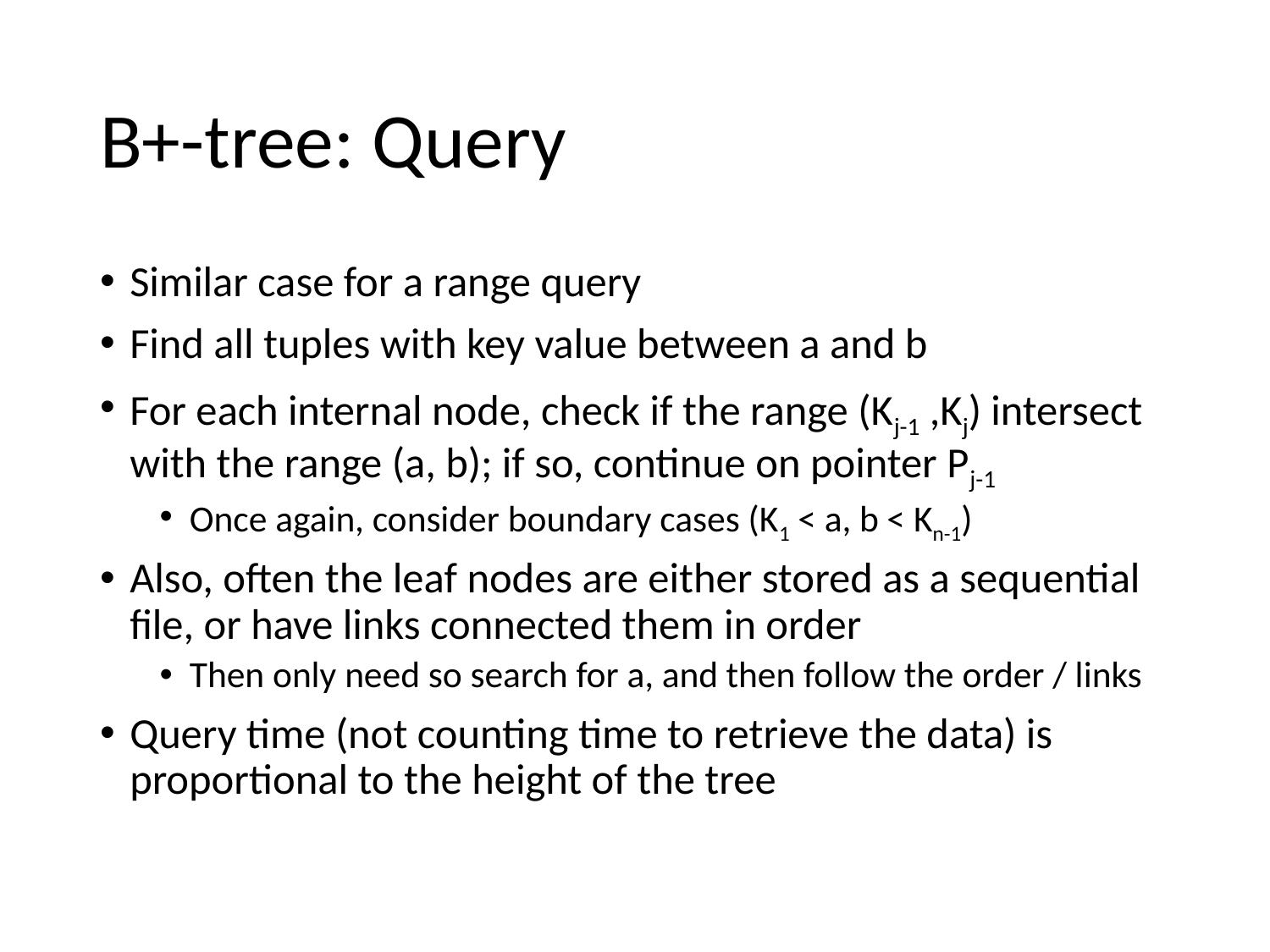

# B+-tree: Query
Similar case for a range query
Find all tuples with key value between a and b
For each internal node, check if the range (Kj-1 ,Kj) intersect with the range (a, b); if so, continue on pointer Pj-1
Once again, consider boundary cases (K1 < a, b < Kn-1)
Also, often the leaf nodes are either stored as a sequential file, or have links connected them in order
Then only need so search for a, and then follow the order / links
Query time (not counting time to retrieve the data) is proportional to the height of the tree